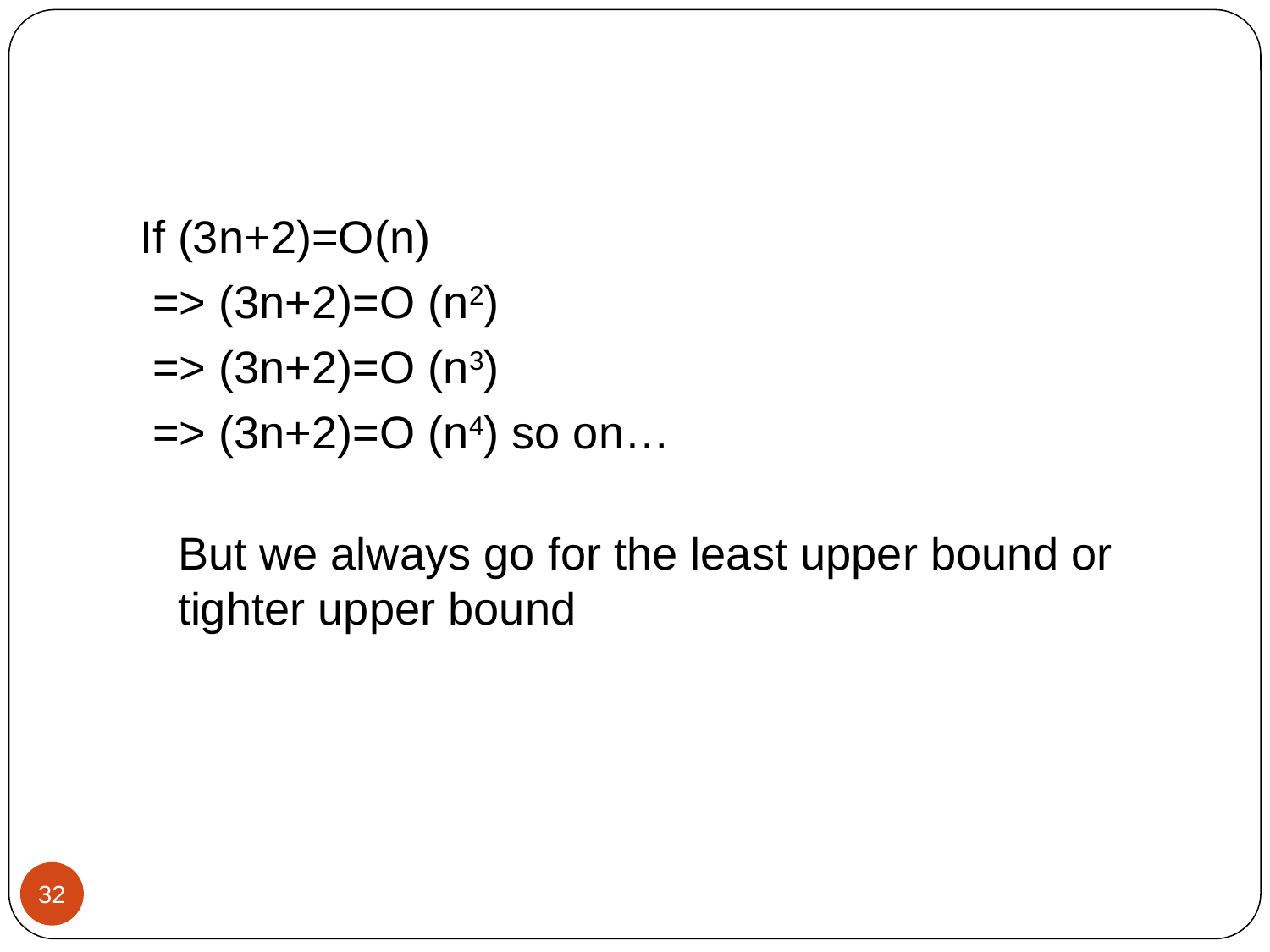

#
If (3n+2)=O(n)
 => (3n+2)=O (n2)
 => (3n+2)=O (n3)
 => (3n+2)=O (n4) so on…
But we always go for the least upper bound or tighter upper bound

32